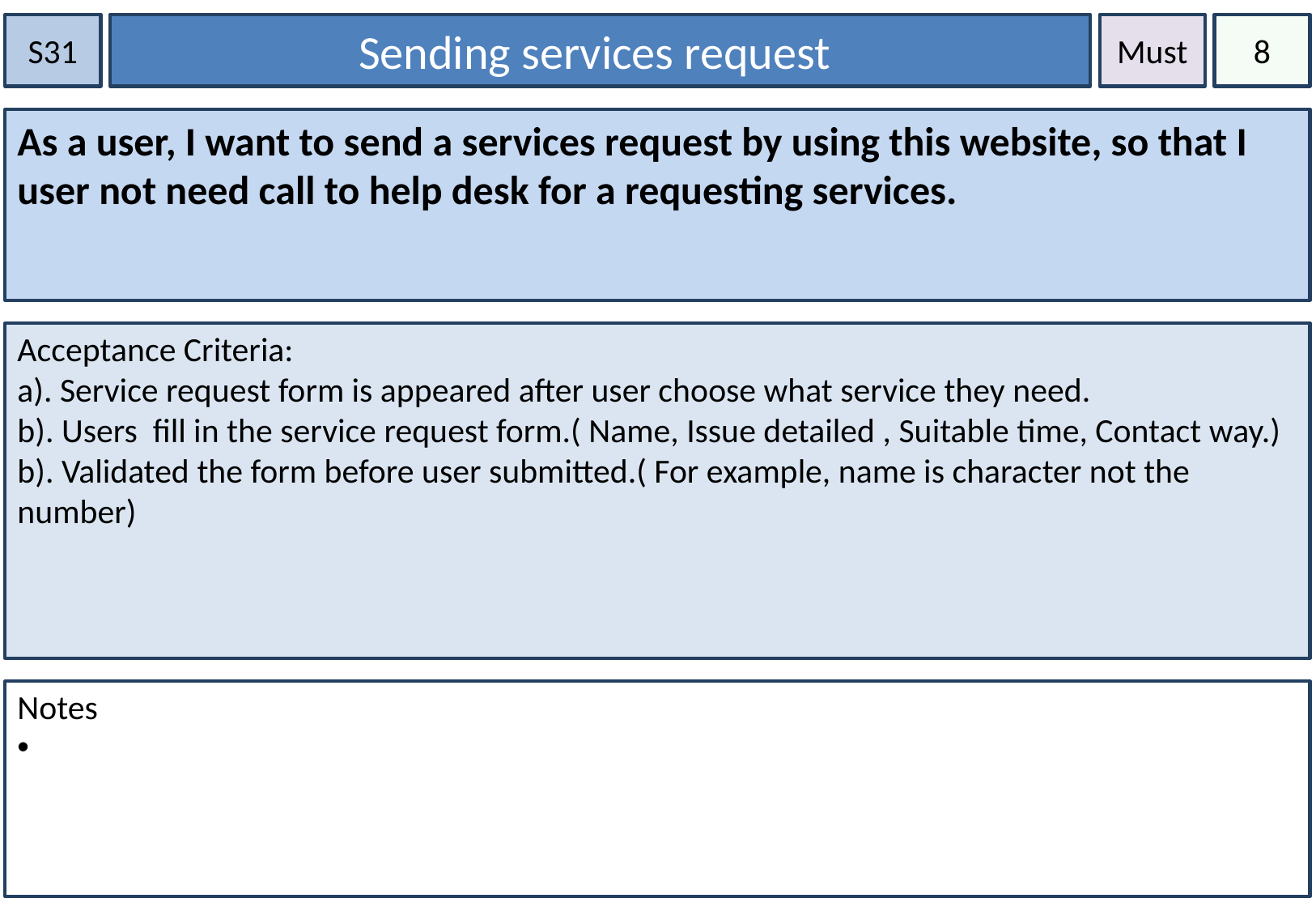

S31
Sending services request
Must
8
As a user, I want to send a services request by using this website, so that I user not need call to help desk for a requesting services.
Acceptance Criteria:
a). Service request form is appeared after user choose what service they need.
b). Users  fill in the service request form.( Name, Issue detailed , Suitable time, Contact way.)
b). Validated the form before user submitted.( For example, name is character not the number)
Notes